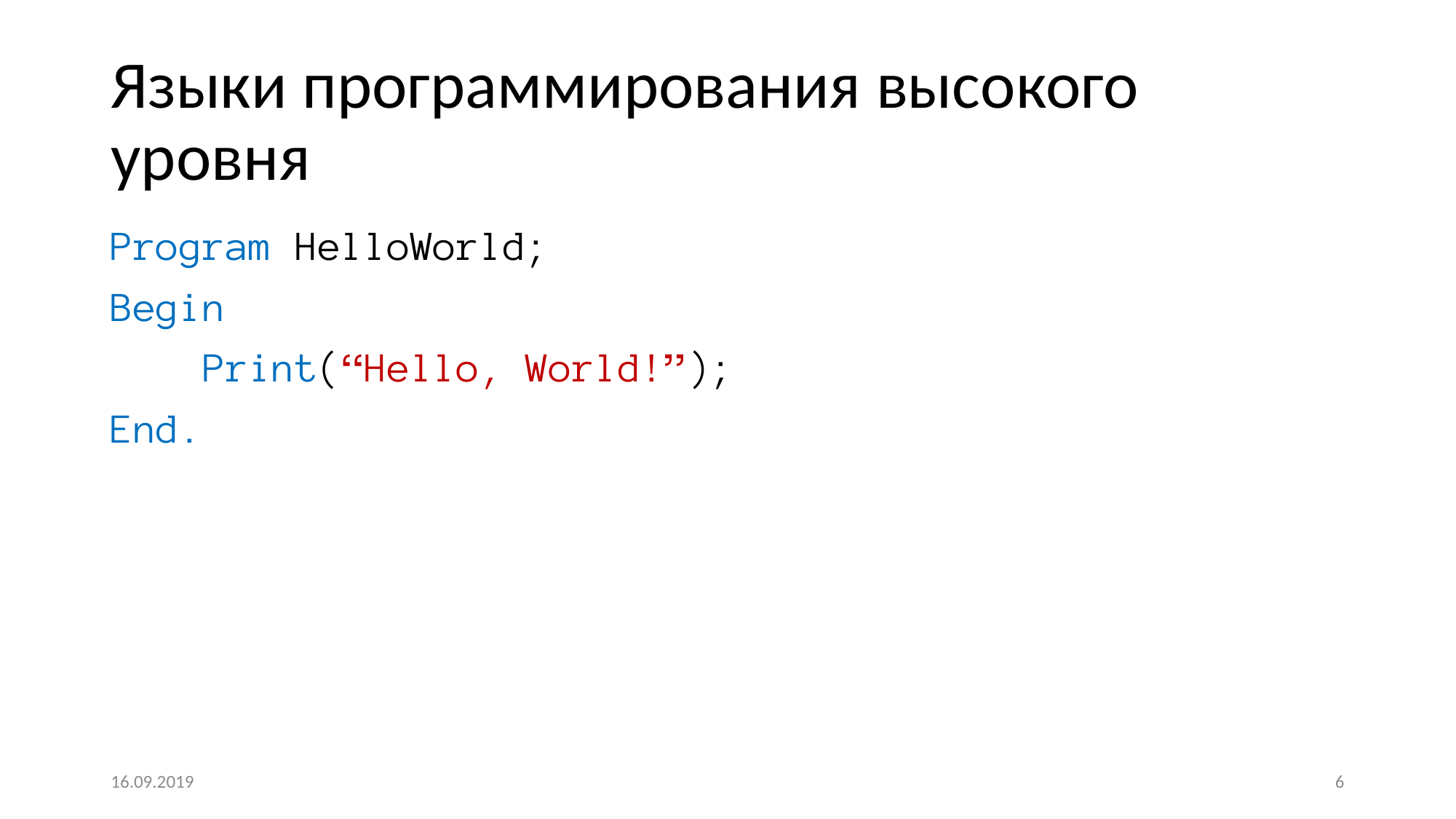

# Языки программирования высокого уровня
Program HelloWorld;
Begin
    Print(“Hello, World!”);
End.
16.09.2019
6